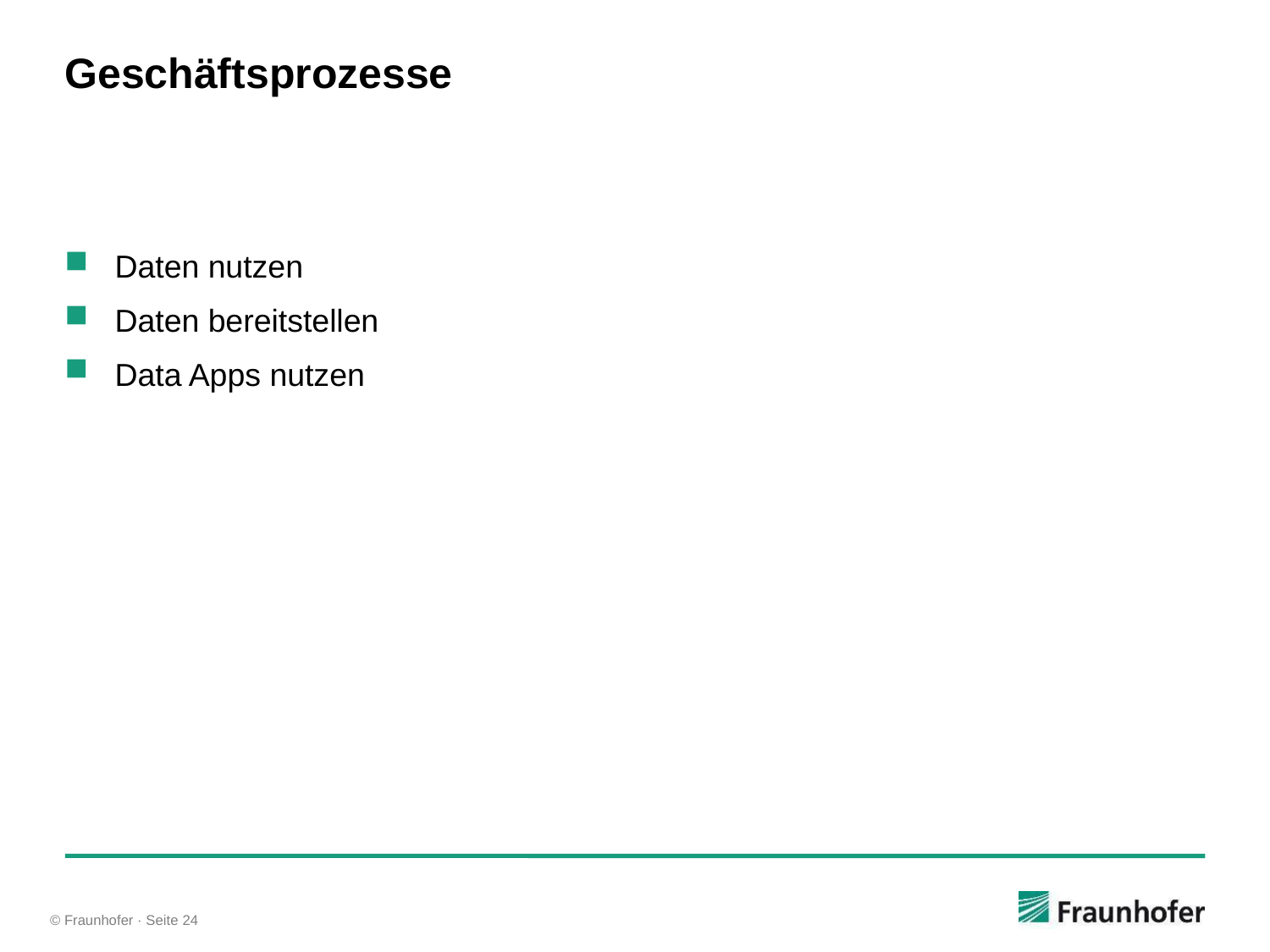

# Geschäftsprozesse
Daten nutzen
Daten bereitstellen
Data Apps nutzen